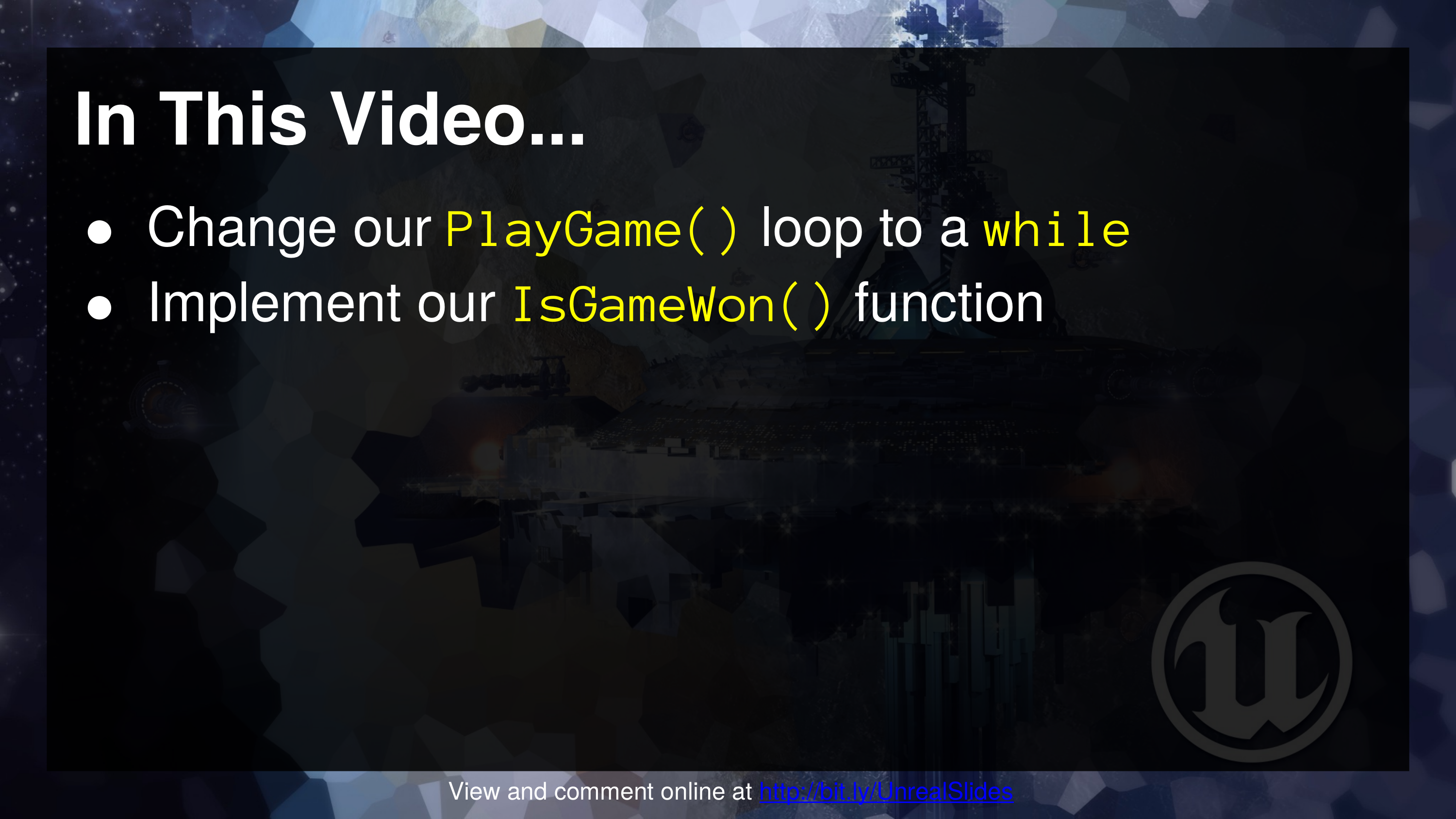

# In This Video...
Change our PlayGame() loop to a while
Implement our IsGameWon() function